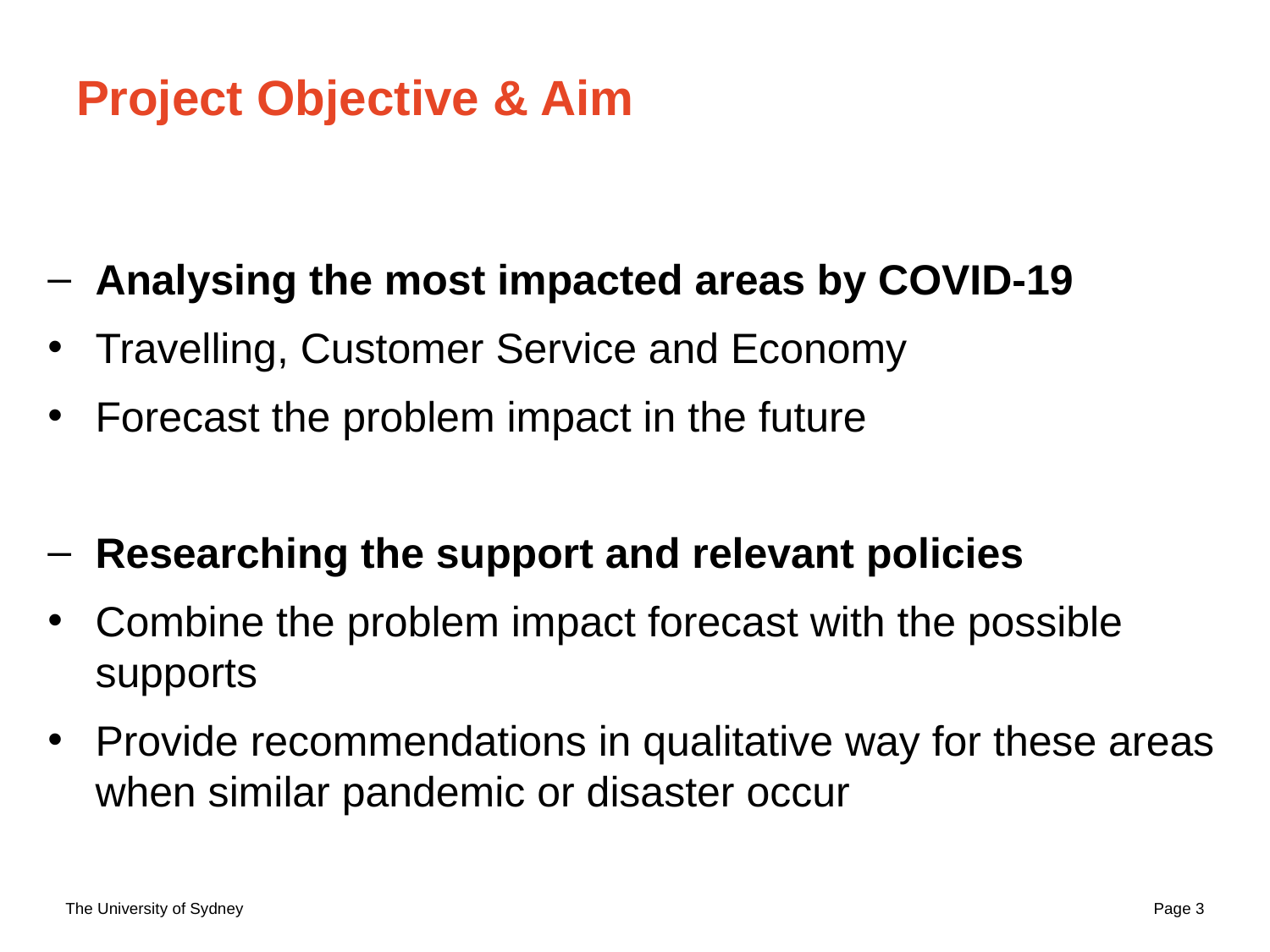

# Project Objective & Aim

Analysing the most impacted areas by COVID-19
Travelling, Customer Service and Economy
Forecast the problem impact in the future

Researching the support and relevant policies
Combine the problem impact forecast with the possible supports
Provide recommendations in qualitative way for these areas when similar pandemic or disaster occur